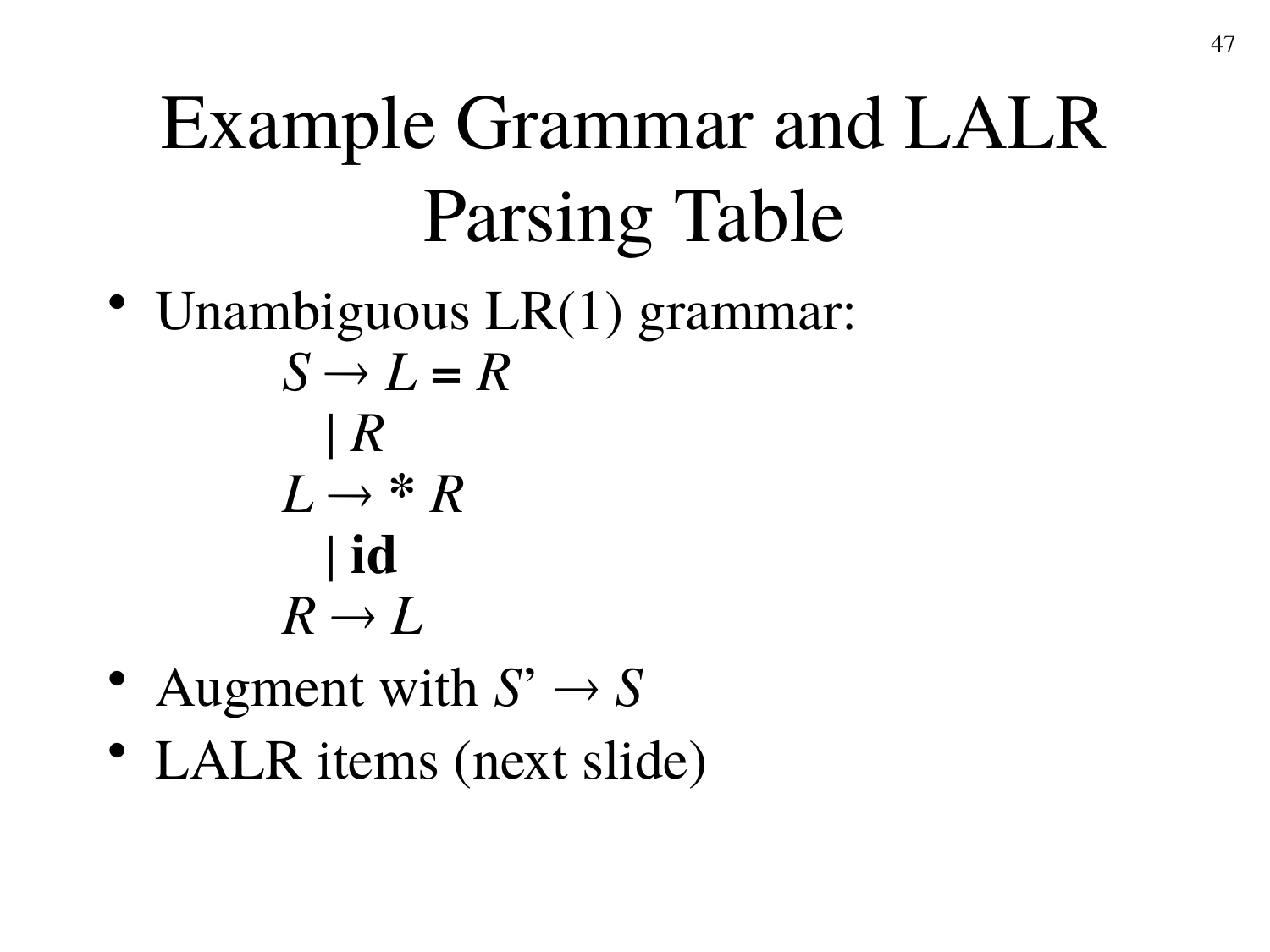

47
# Example Grammar and LALR Parsing Table
Unambiguous LR(1) grammar:
	S → L = R
            | R
	L → * R
            | id
	R → L
Augment with S’ → S
LALR items (next slide)